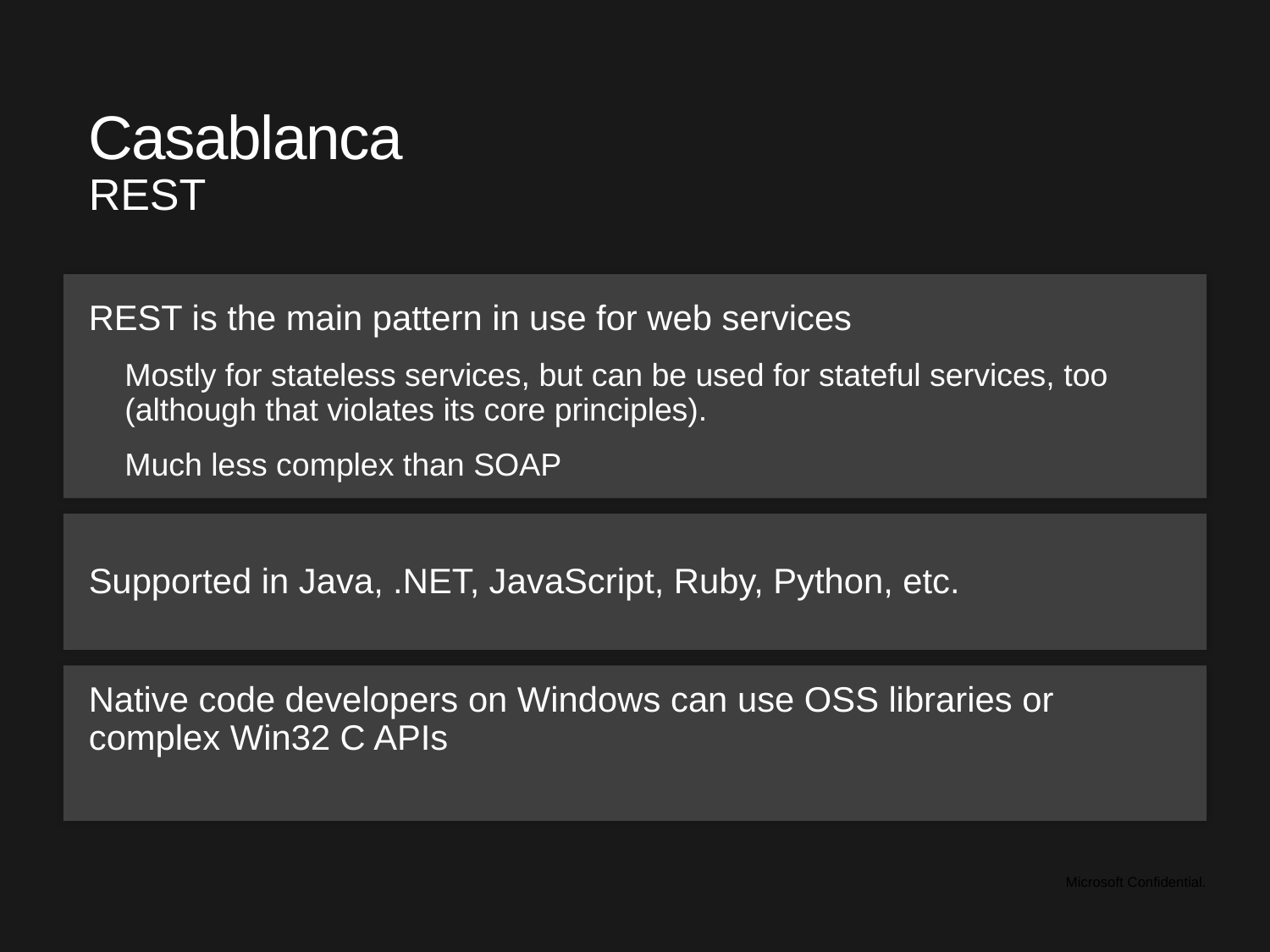

# Casablanca
REST

REST is the main pattern in use for web services
Mostly for stateless services, but can be used for stateful services, too (although that violates its core principles).
Much less complex than SOAP

Supported in Java, .NET, JavaScript, Ruby, Python, etc.

Native code developers on Windows can use OSS libraries or complex Win32 C APIs